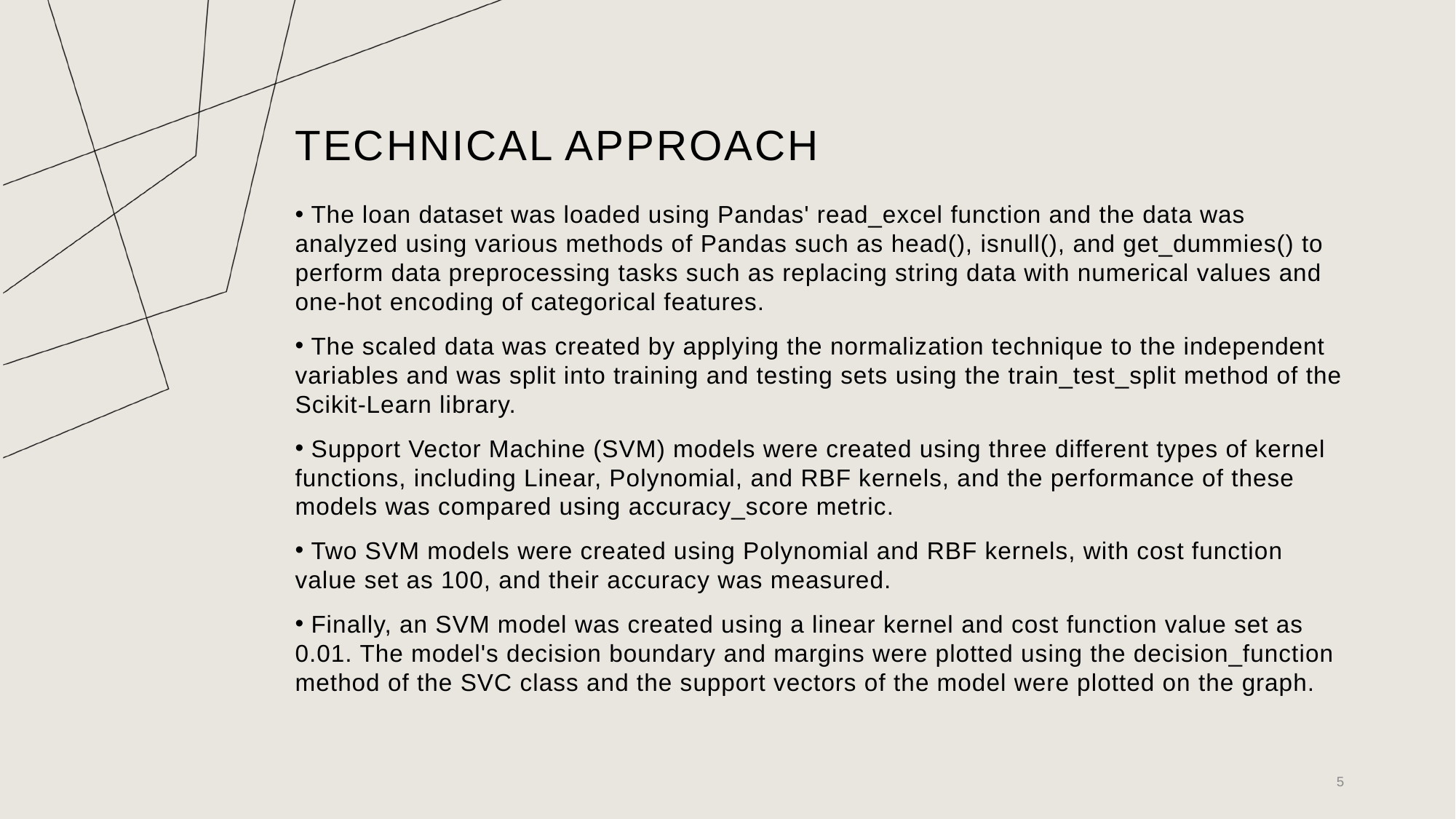

# Technical Approach
 The loan dataset was loaded using Pandas' read_excel function and the data was analyzed using various methods of Pandas such as head(), isnull(), and get_dummies() to perform data preprocessing tasks such as replacing string data with numerical values and one-hot encoding of categorical features.
 The scaled data was created by applying the normalization technique to the independent variables and was split into training and testing sets using the train_test_split method of the Scikit-Learn library.
 Support Vector Machine (SVM) models were created using three different types of kernel functions, including Linear, Polynomial, and RBF kernels, and the performance of these models was compared using accuracy_score metric.
 Two SVM models were created using Polynomial and RBF kernels, with cost function value set as 100, and their accuracy was measured.
 Finally, an SVM model was created using a linear kernel and cost function value set as 0.01. The model's decision boundary and margins were plotted using the decision_function method of the SVC class and the support vectors of the model were plotted on the graph.

5